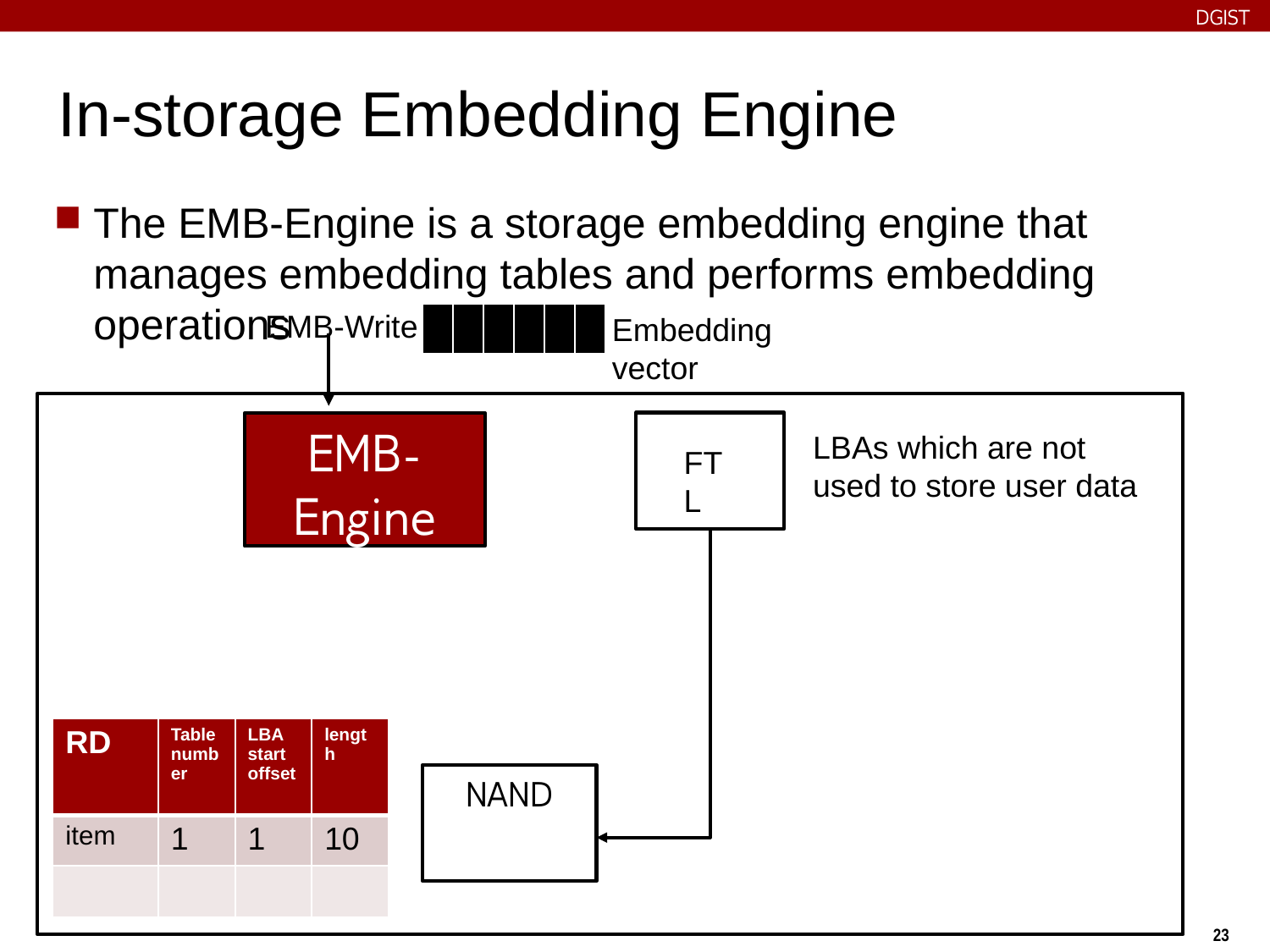

DGIST
# In-storage Embedding Engine
The EMB-Engine is a storage embedding engine that manages embedding tables and performs embedding operations

EMB-Write
Embedding vector
|  |  |  |  |  |  |
| --- | --- | --- | --- | --- | --- |

EMB-Engine
LBAs which are not used to store user data
FTL
| RD | Table number | LBA start offset | length |
| --- | --- | --- | --- |
|  |  |  |  |
|  |  |  |  |
| RD | Table number | LBA start offset | length |
| --- | --- | --- | --- |
| item | 1 | 1 | 10 |
|  |  |  |  |
NAND